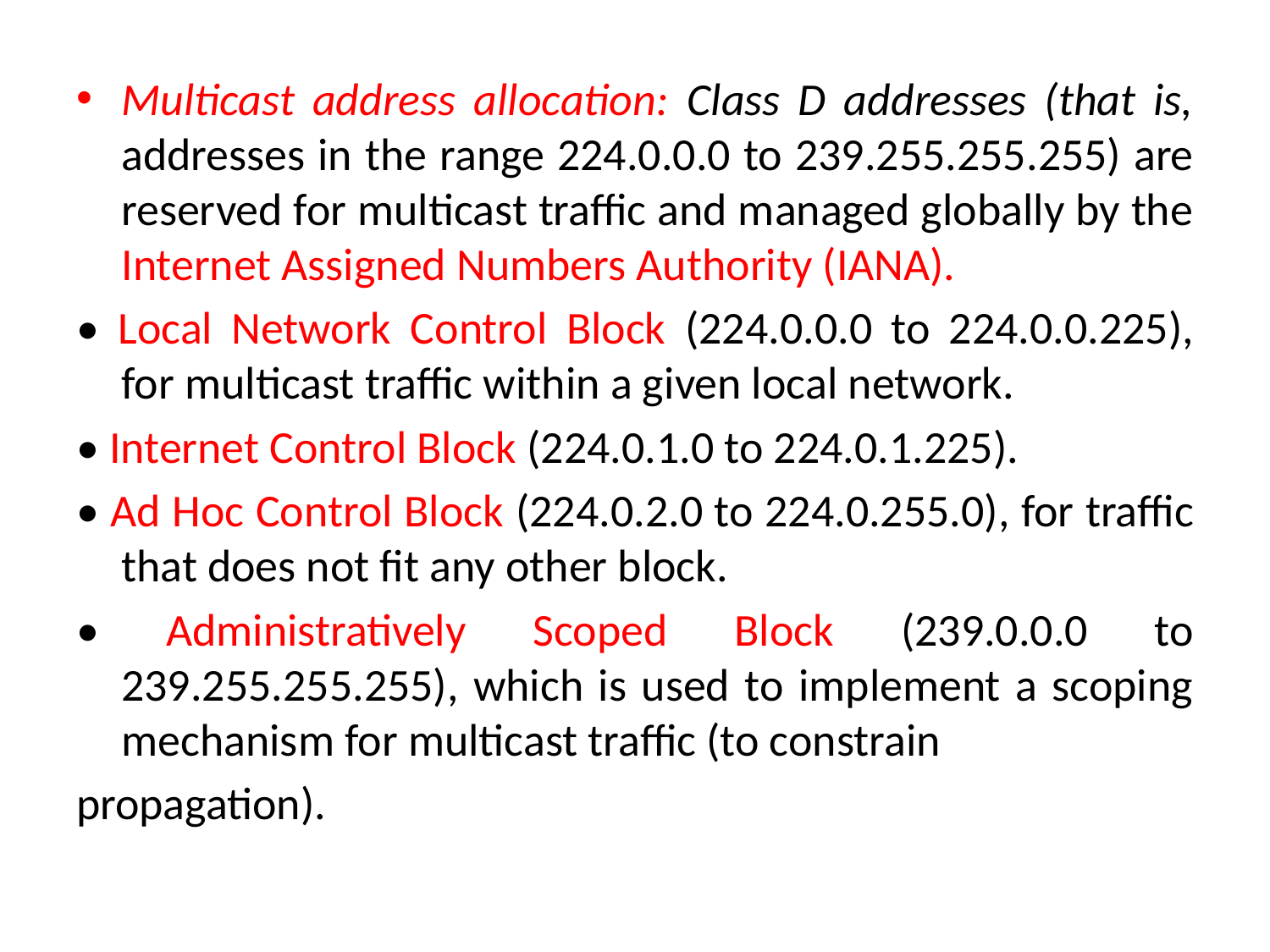

Multicast address allocation: Class D addresses (that is, addresses in the range 224.0.0.0 to 239.255.255.255) are reserved for multicast traffic and managed globally by the Internet Assigned Numbers Authority (IANA).
• Local Network Control Block (224.0.0.0 to 224.0.0.225), for multicast traffic within a given local network.
• Internet Control Block (224.0.1.0 to 224.0.1.225).
• Ad Hoc Control Block (224.0.2.0 to 224.0.255.0), for traffic that does not fit any other block.
• Administratively Scoped Block (239.0.0.0 to 239.255.255.255), which is used to implement a scoping mechanism for multicast traffic (to constrain
propagation).